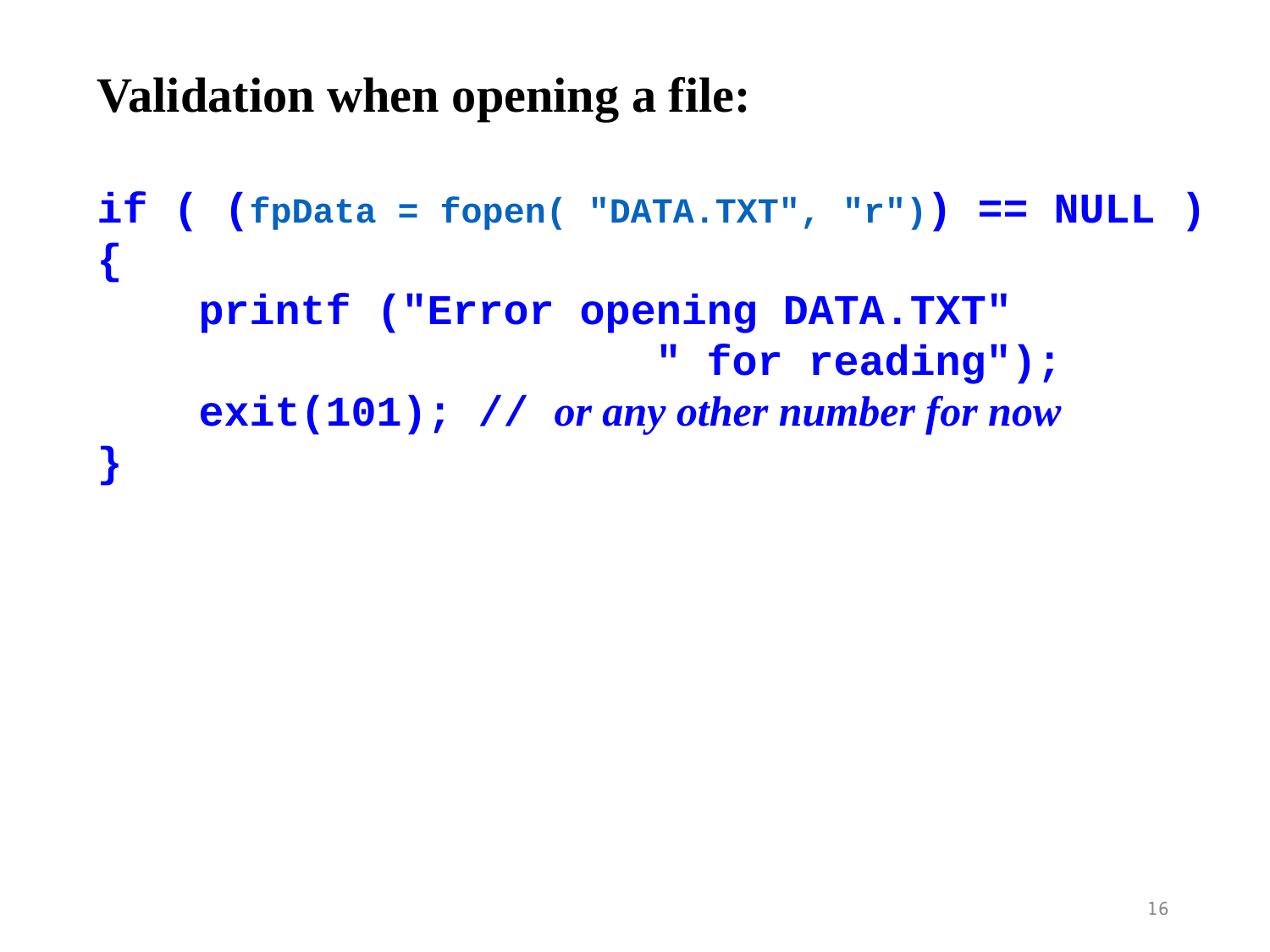

Validation when opening a file:

if ( (fpData = fopen( "DATA.TXT", "r")) == NULL )
{
    printf ("Error opening DATA.TXT"
                      " for reading");
    exit(101); // or any other number for now
}
16